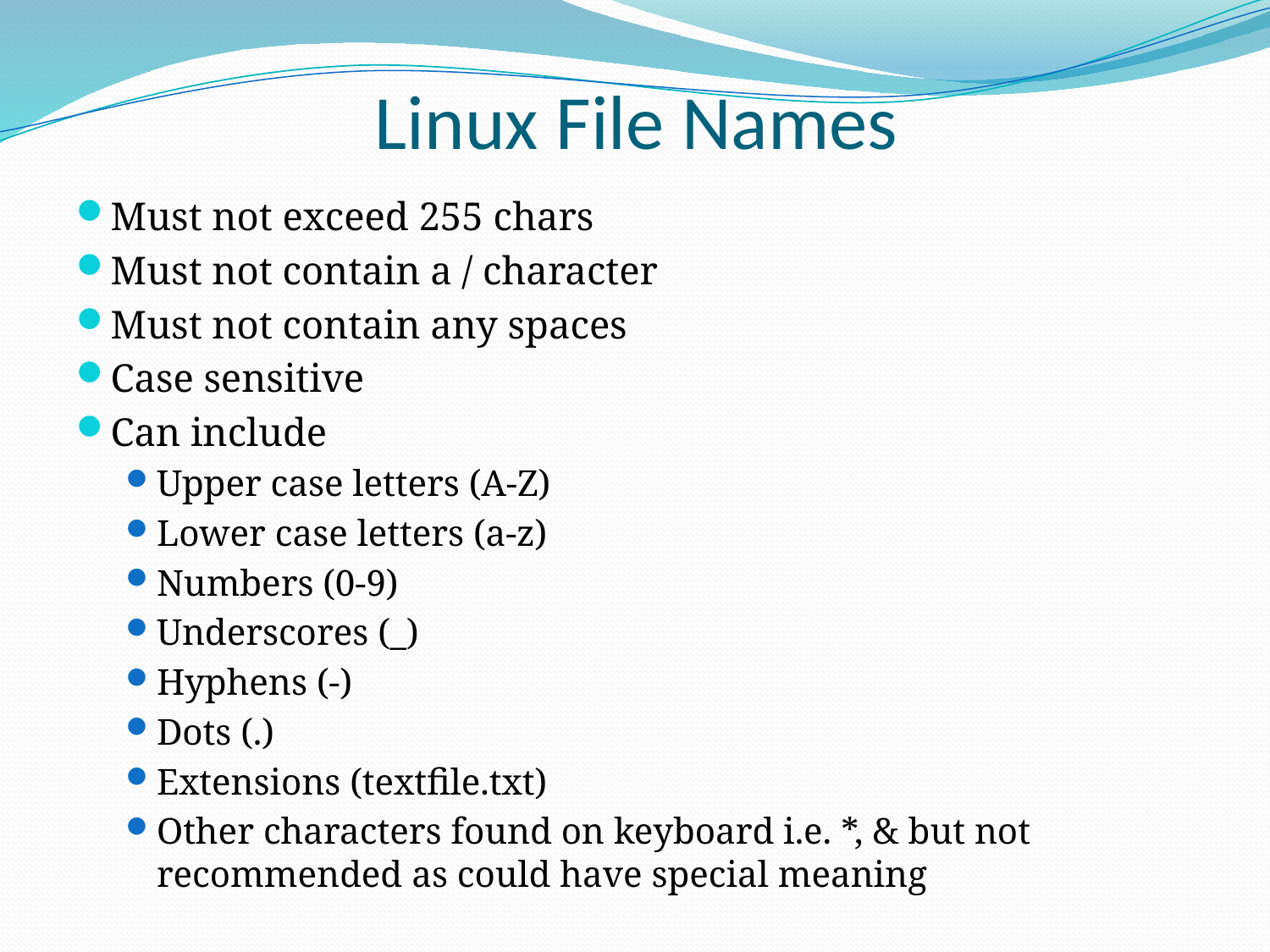

# Linux File Names
Must not exceed 255 chars
Must not contain a / character
Must not contain any spaces
Case sensitive
Can include
Upper case letters (A-Z)
Lower case letters (a-z)
Numbers (0-9)
Underscores (_)
Hyphens (-)
Dots (.)
Extensions (textfile.txt)
Other characters found on keyboard i.e. *, & but not recommended as could have special meaning